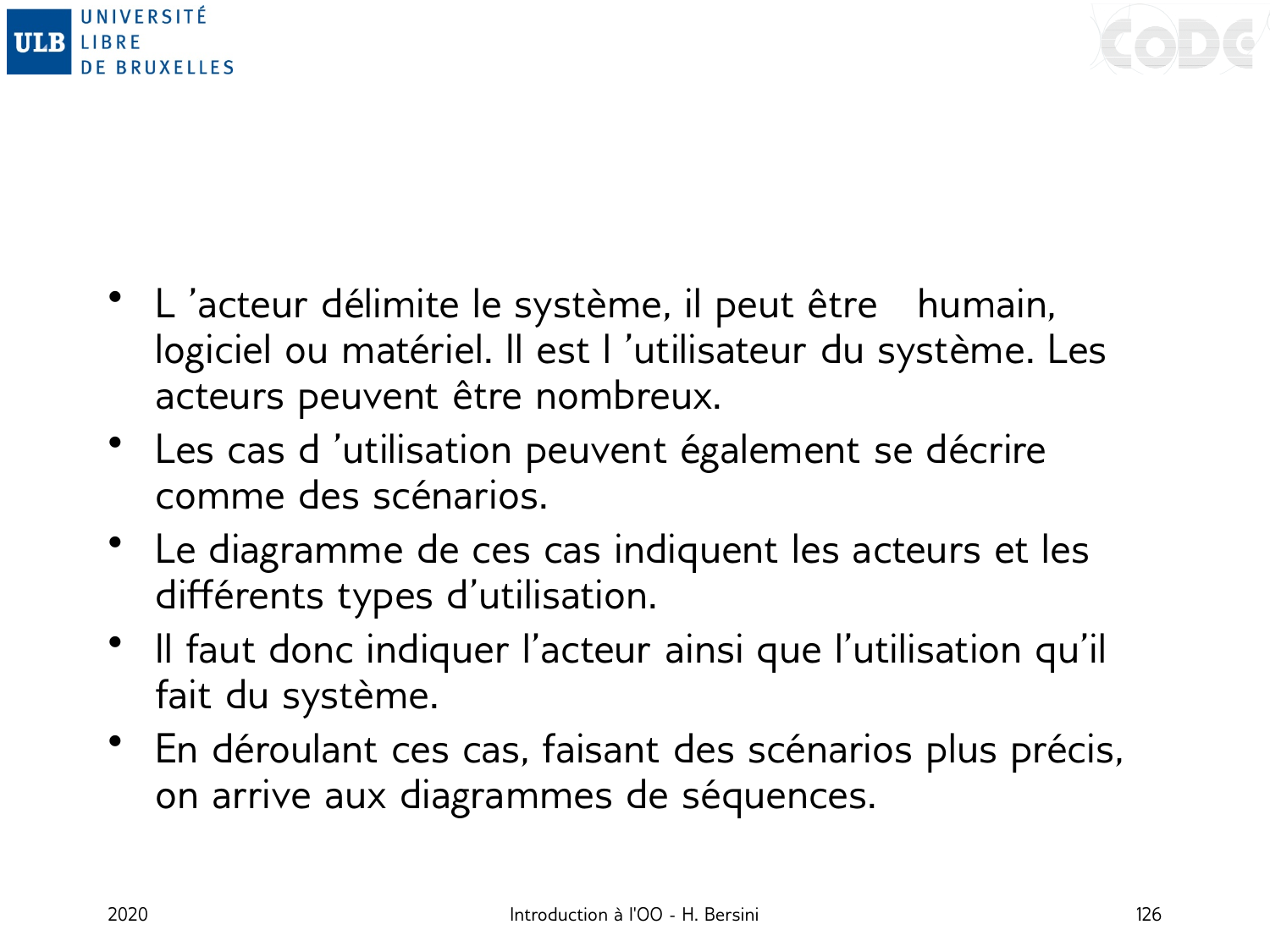

#
L ’acteur délimite le système, il peut être	humain, logiciel ou matériel. Il est l ’utilisateur du système. Les acteurs peuvent être nombreux.
Les cas d ’utilisation peuvent également se décrire comme des scénarios.
Le diagramme de ces cas indiquent les acteurs et les différents types d’utilisation.
Il faut donc indiquer l’acteur ainsi que l’utilisation qu’il fait du système.
En déroulant ces cas, faisant des scénarios plus précis, on arrive aux diagrammes de séquences.
2020
Introduction à l'OO - H. Bersini
126